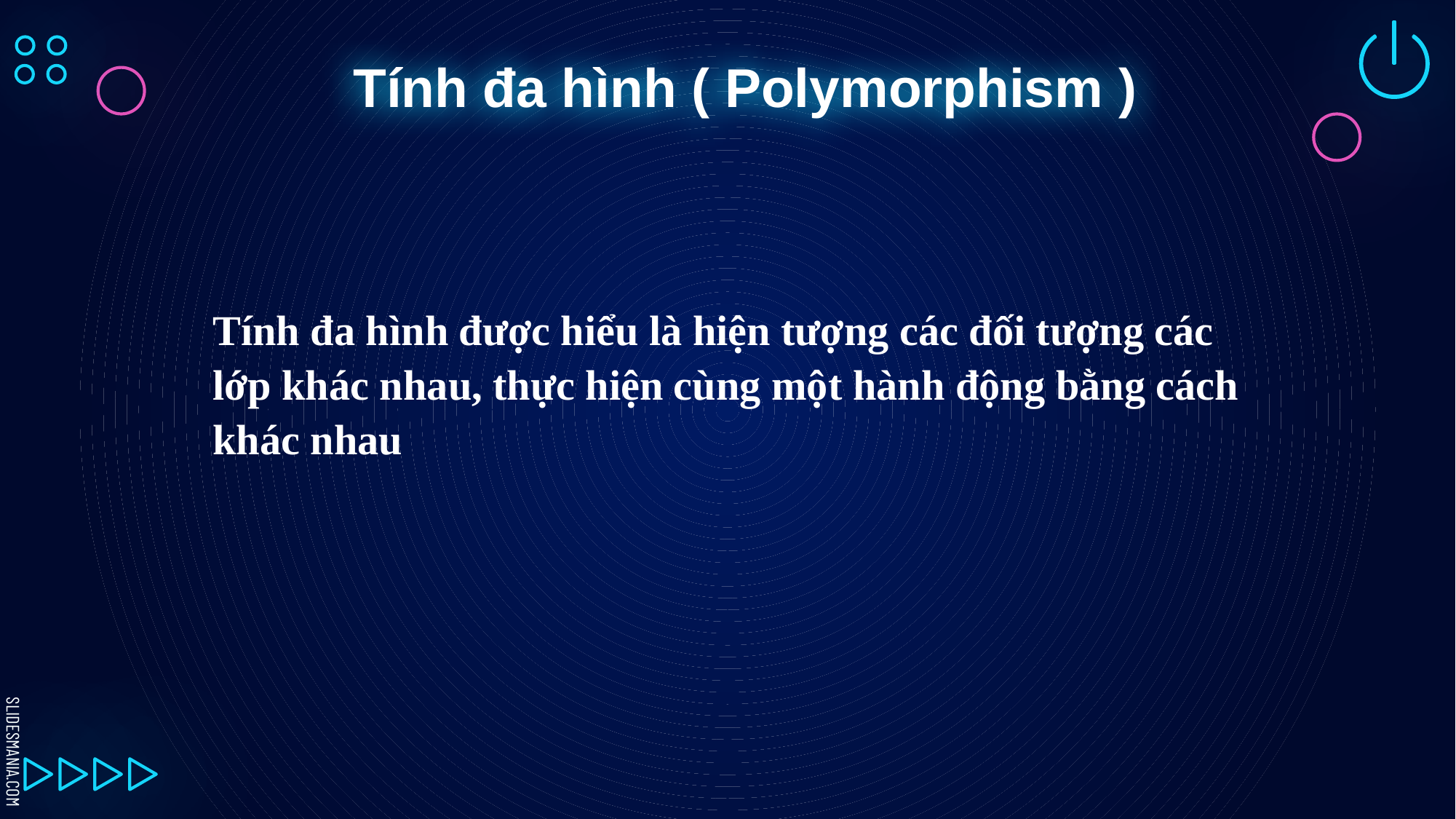

# Tính đa hình ( Polymorphism )
Tính đa hình được hiểu là hiện tượng các đối tượng các lớp khác nhau, thực hiện cùng một hành động bằng cách khác nhau